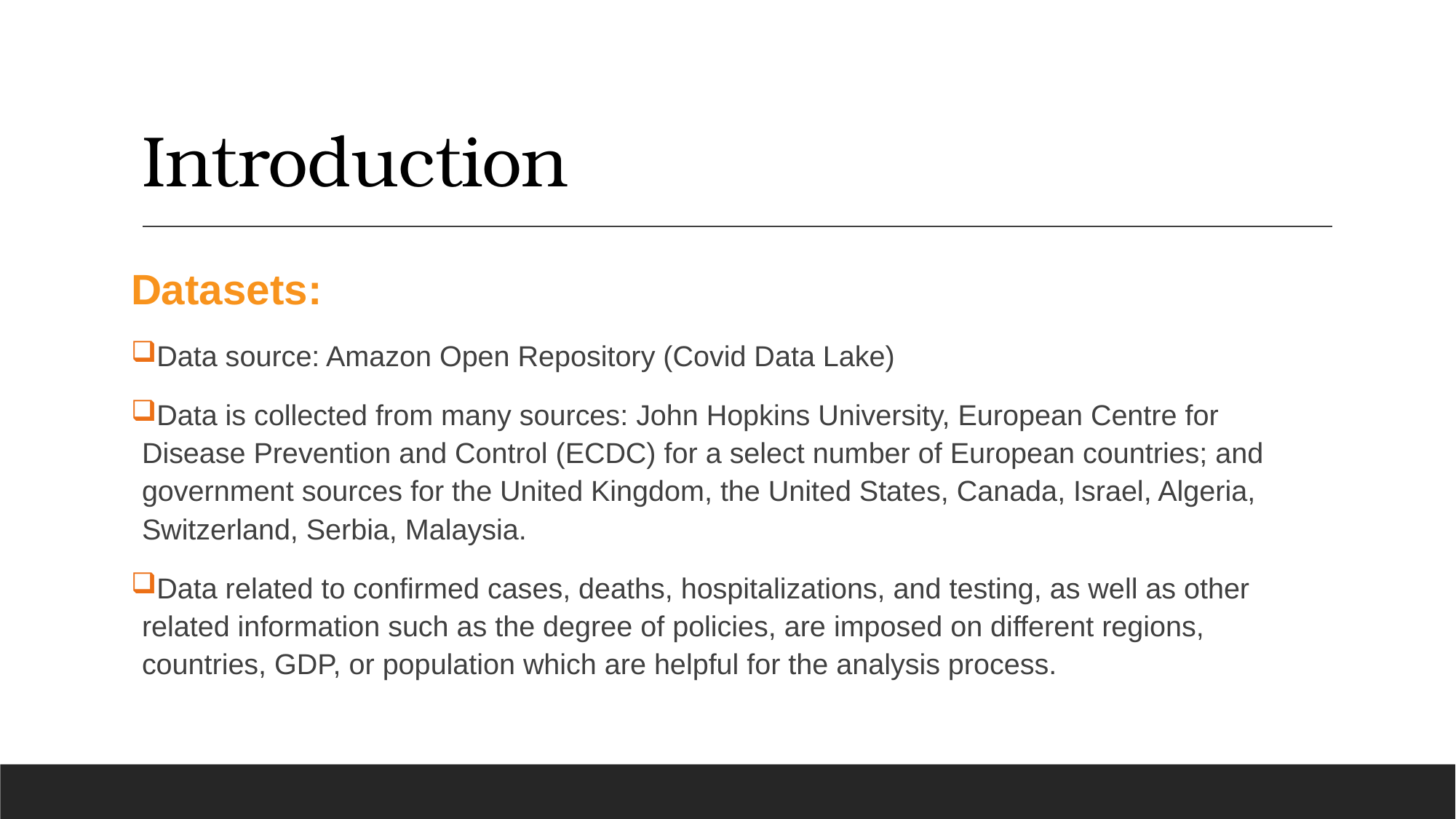

# Introduction
Datasets:
Data source: Amazon Open Repository (Covid Data Lake)
Data is collected from many sources: John Hopkins University, European Centre for Disease Prevention and Control (ECDC) for a select number of European countries; and government sources for the United Kingdom, the United States, Canada, Israel, Algeria, Switzerland, Serbia, Malaysia.
Data related to confirmed cases, deaths, hospitalizations, and testing, as well as other related information such as the degree of policies, are imposed on different regions, countries, GDP, or population which are helpful for the analysis process.